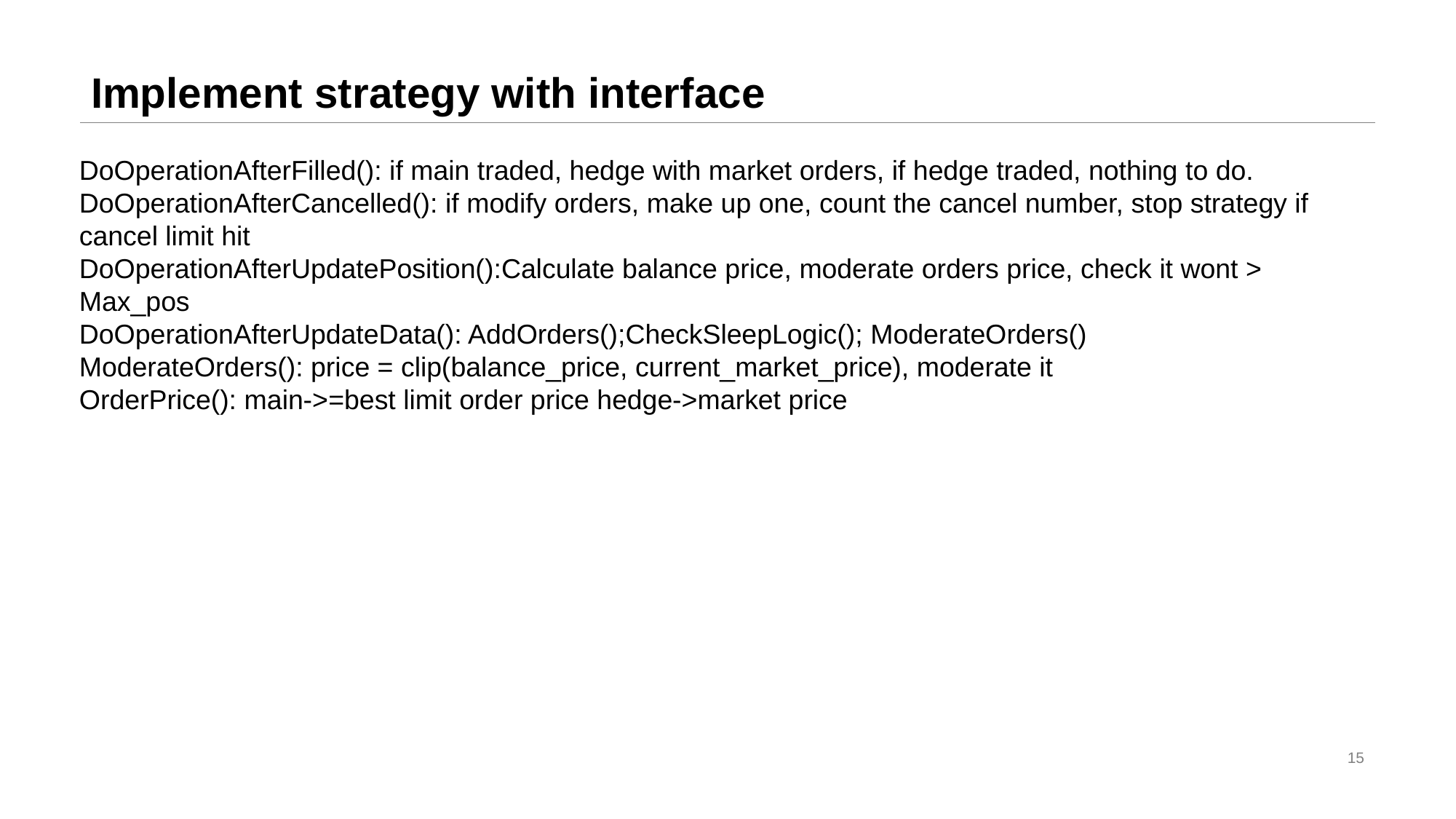

# Implement strategy with interface
DoOperationAfterFilled(): if main traded, hedge with market orders, if hedge traded, nothing to do.
DoOperationAfterCancelled(): if modify orders, make up one, count the cancel number, stop strategy if
cancel limit hit
DoOperationAfterUpdatePosition():Calculate balance price, moderate orders price, check it wont >
Max_pos
DoOperationAfterUpdateData(): AddOrders();CheckSleepLogic(); ModerateOrders()
ModerateOrders(): price = clip(balance_price, current_market_price), moderate it
OrderPrice(): main->=best limit order price hedge->market price

15